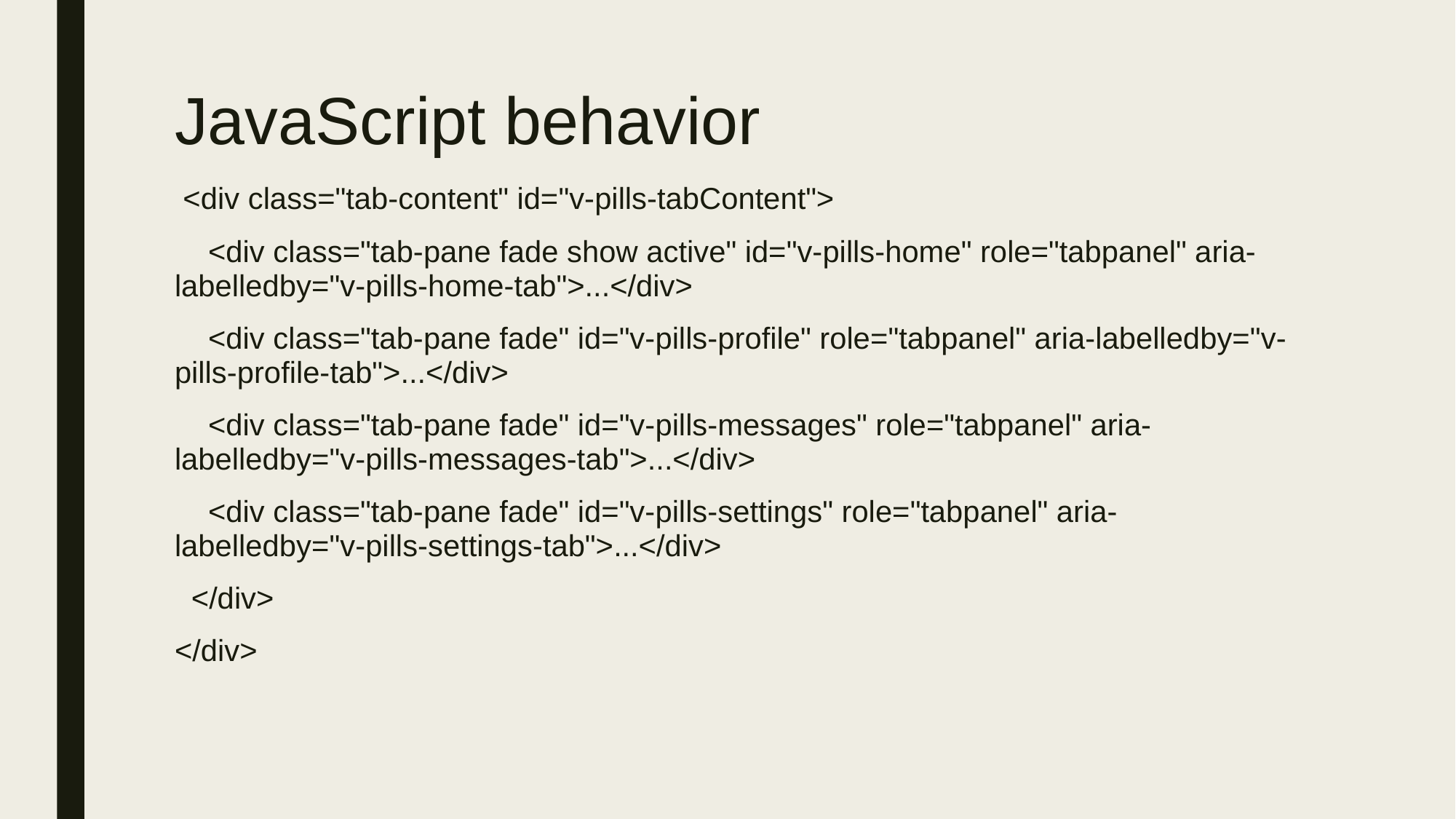

# JavaScript behavior
 <div class="tab-content" id="v-pills-tabContent">
    <div class="tab-pane fade show active" id="v-pills-home" role="tabpanel" aria-labelledby="v-pills-home-tab">...</div>
    <div class="tab-pane fade" id="v-pills-profile" role="tabpanel" aria-labelledby="v-pills-profile-tab">...</div>
    <div class="tab-pane fade" id="v-pills-messages" role="tabpanel" aria-labelledby="v-pills-messages-tab">...</div>
    <div class="tab-pane fade" id="v-pills-settings" role="tabpanel" aria-labelledby="v-pills-settings-tab">...</div>
  </div>
</div>